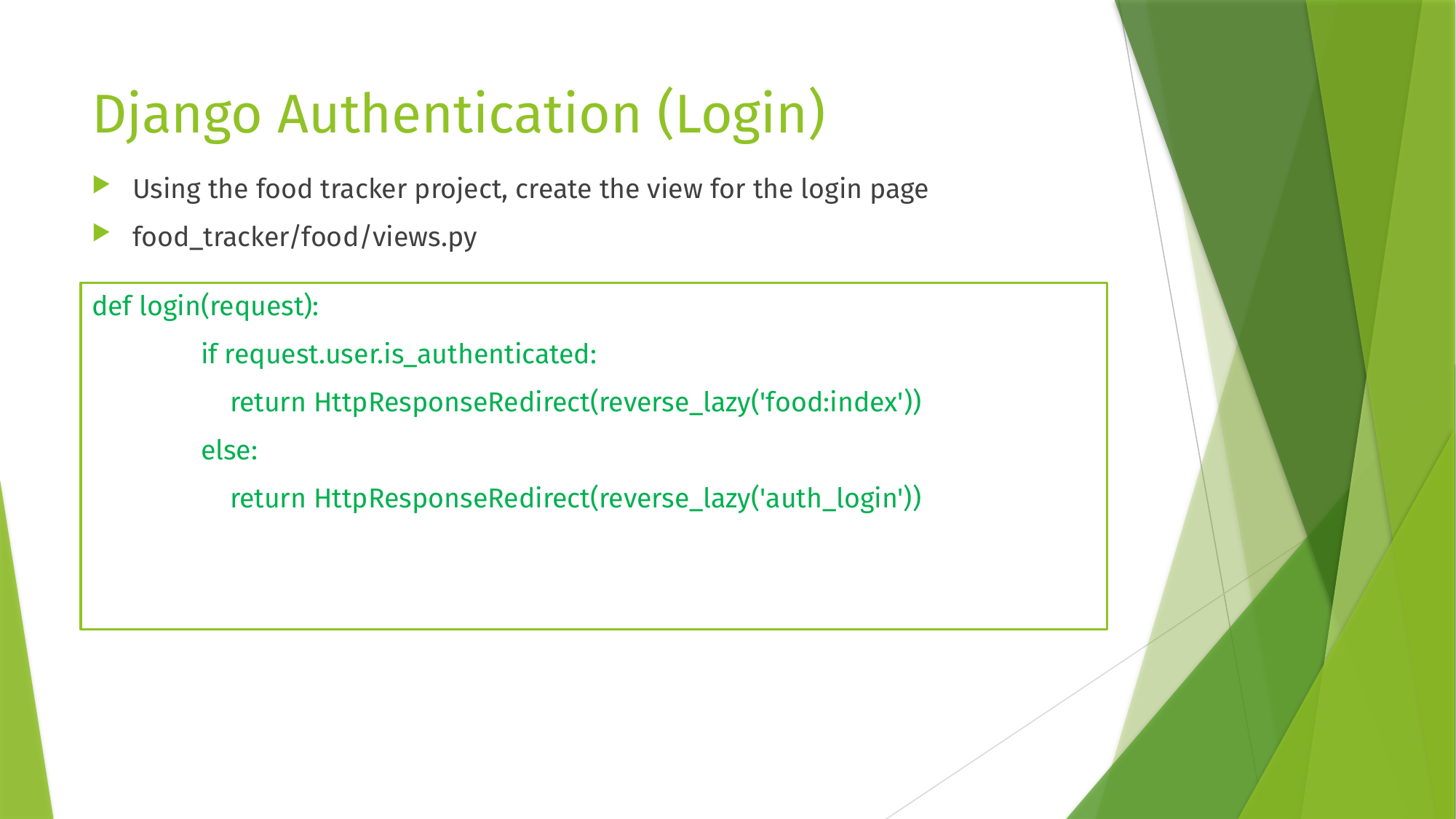

# Django Authentication (Login)
Using the food tracker project, create the view for the login page
food_tracker/food/views.py
def login(request):
	if request.user.is_authenticated:
	    return HttpResponseRedirect(reverse_lazy('food:index'))
	else:
	    return HttpResponseRedirect(reverse_lazy('auth_login'))